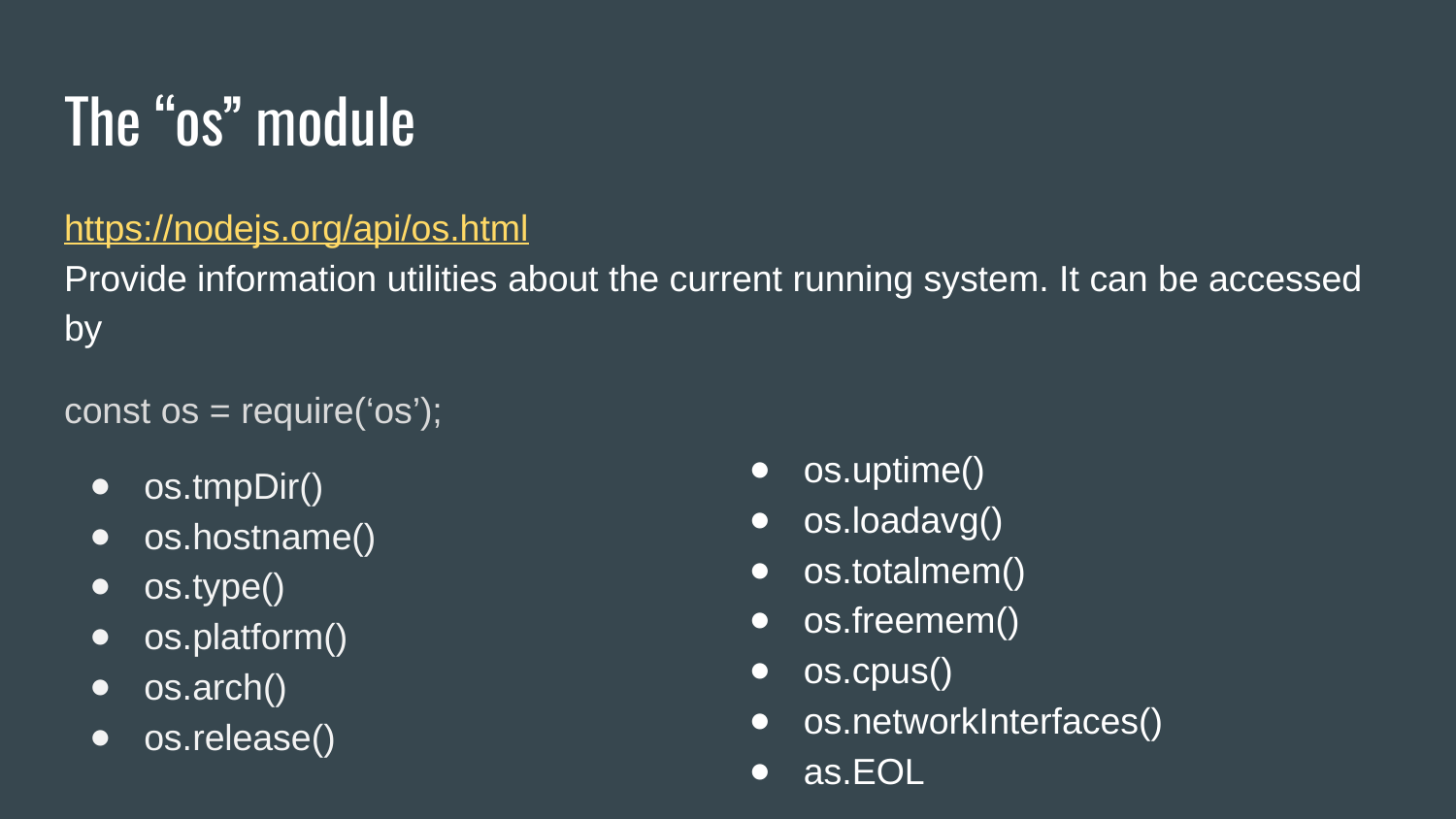

# The “os” module
https://nodejs.org/api/os.html
Provide information utilities about the current running system. It can be accessed by
const os = require(‘os’);

os.uptime()
os.loadavg()
os.totalmem()
os.freemem()
os.cpus()
os.networkInterfaces()
as.EOL
os.tmpDir()
os.hostname()
os.type()
os.platform()
os.arch()
os.release()